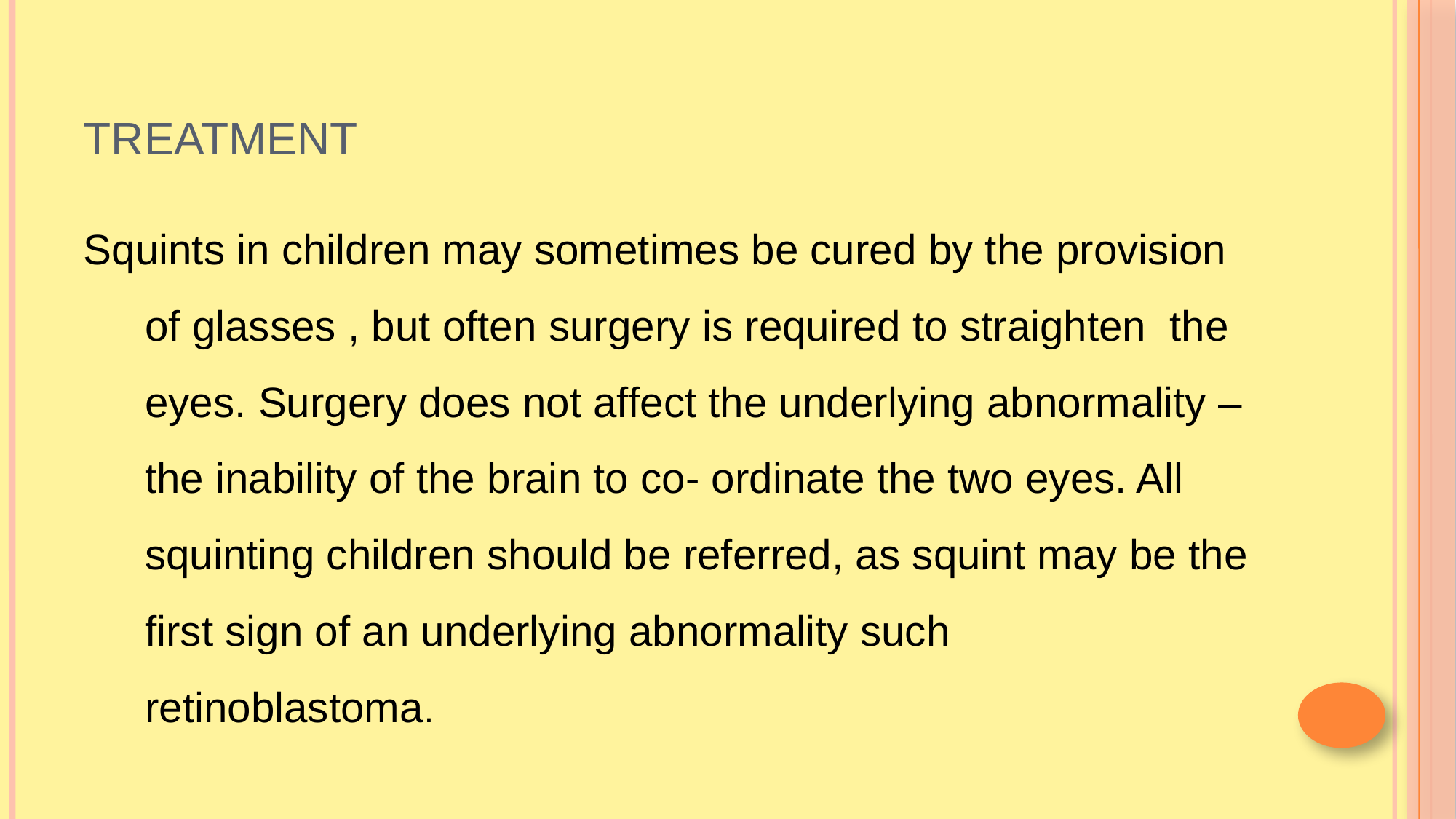

# treatment
Squints in children may sometimes be cured by the provision of glasses , but often surgery is required to straighten  the eyes. Surgery does not affect the underlying abnormality – the inability of the brain to co- ordinate the two eyes. All squinting children should be referred, as squint may be the first sign of an underlying abnormality such retinoblastoma.